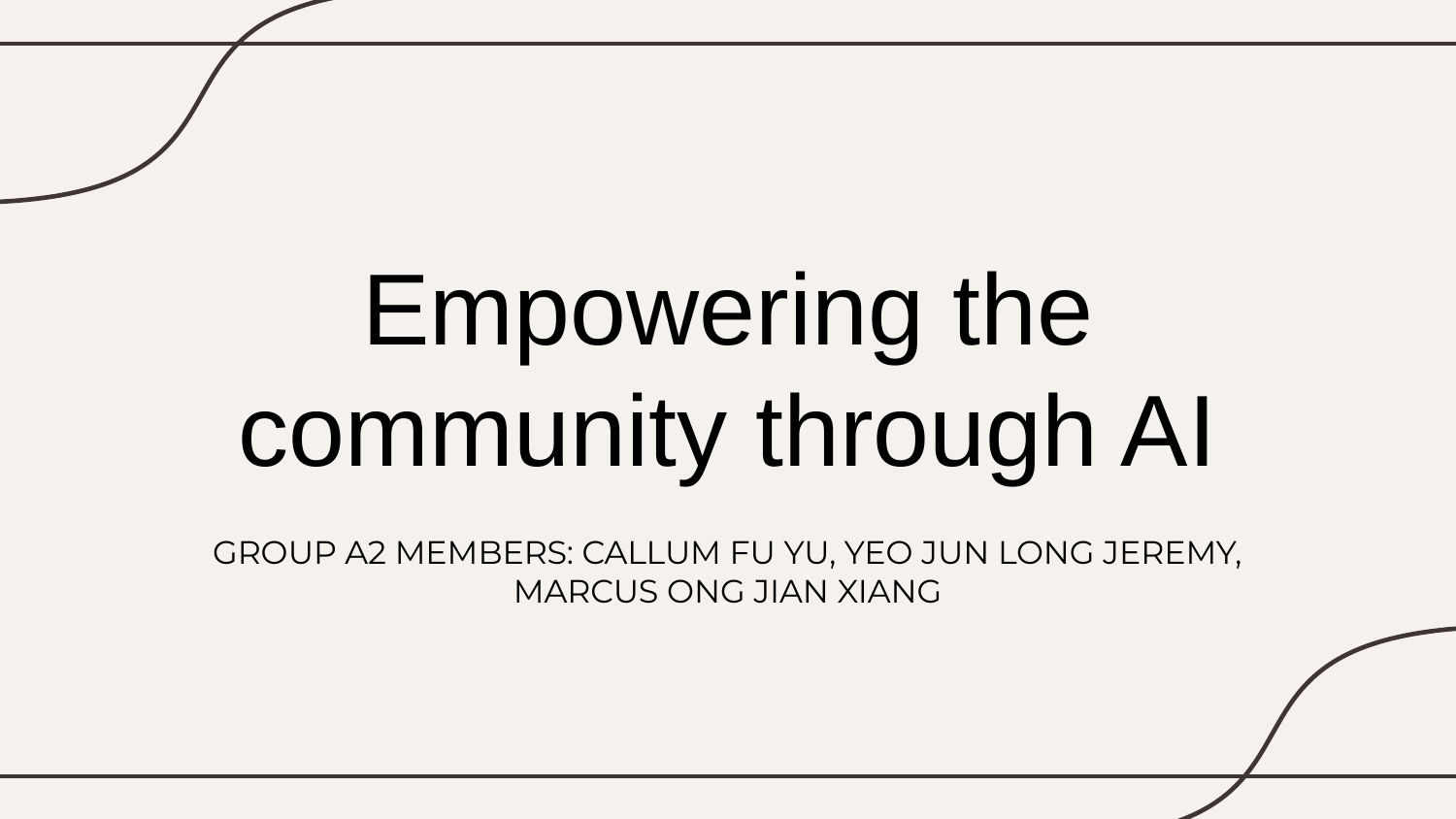

# Empowering the community through AI
GROUP A2 MEMBERS: CALLUM FU YU, YEO JUN LONG JEREMY, MARCUS ONG JIAN XIANG